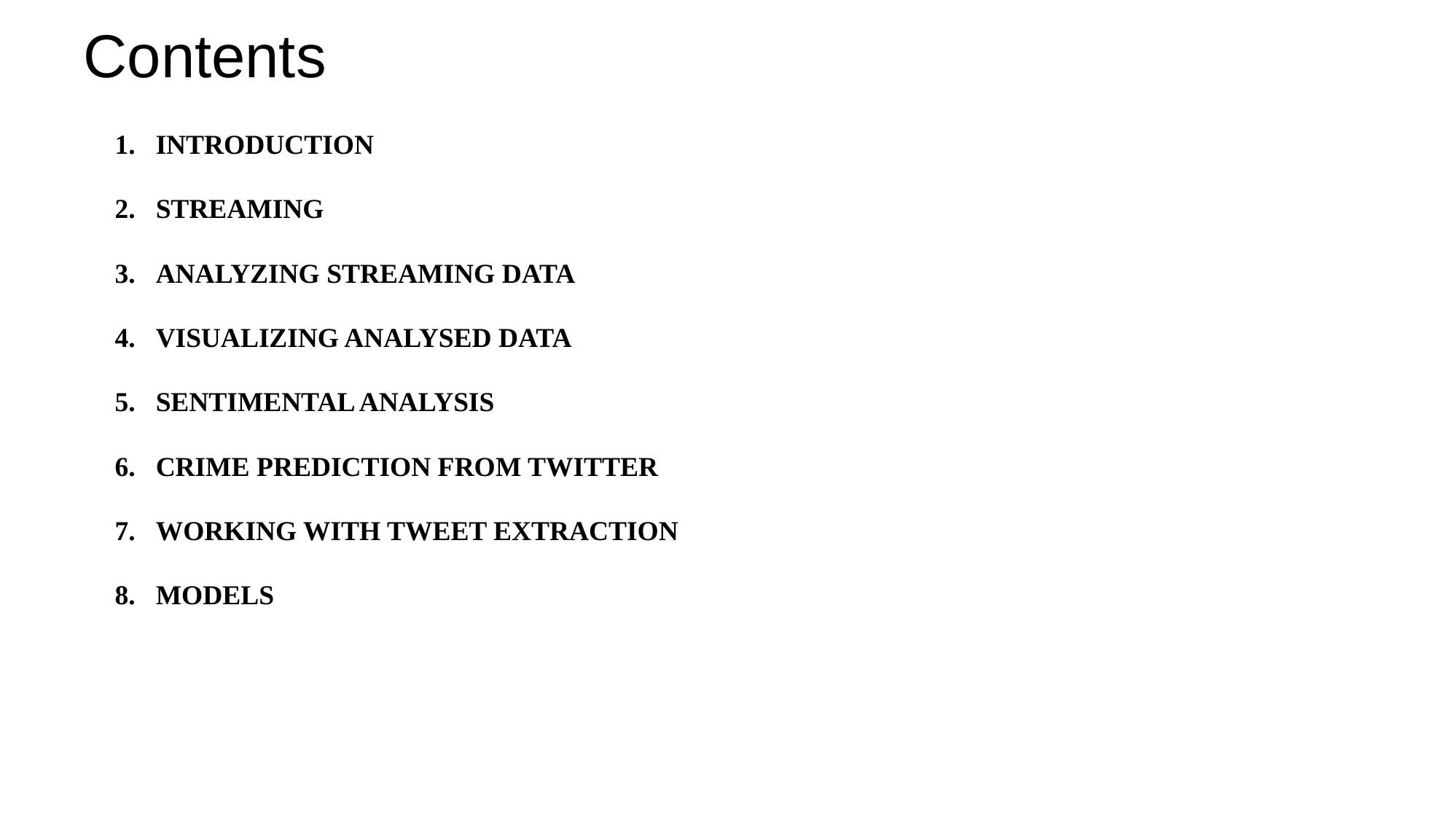

# Contents
INTRODUCTION
STREAMING
ANALYZING STREAMING DATA
VISUALIZING ANALYSED DATA
SENTIMENTAL ANALYSIS
CRIME PREDICTION FROM TWITTER
WORKING WITH TWEET EXTRACTION
MODELS